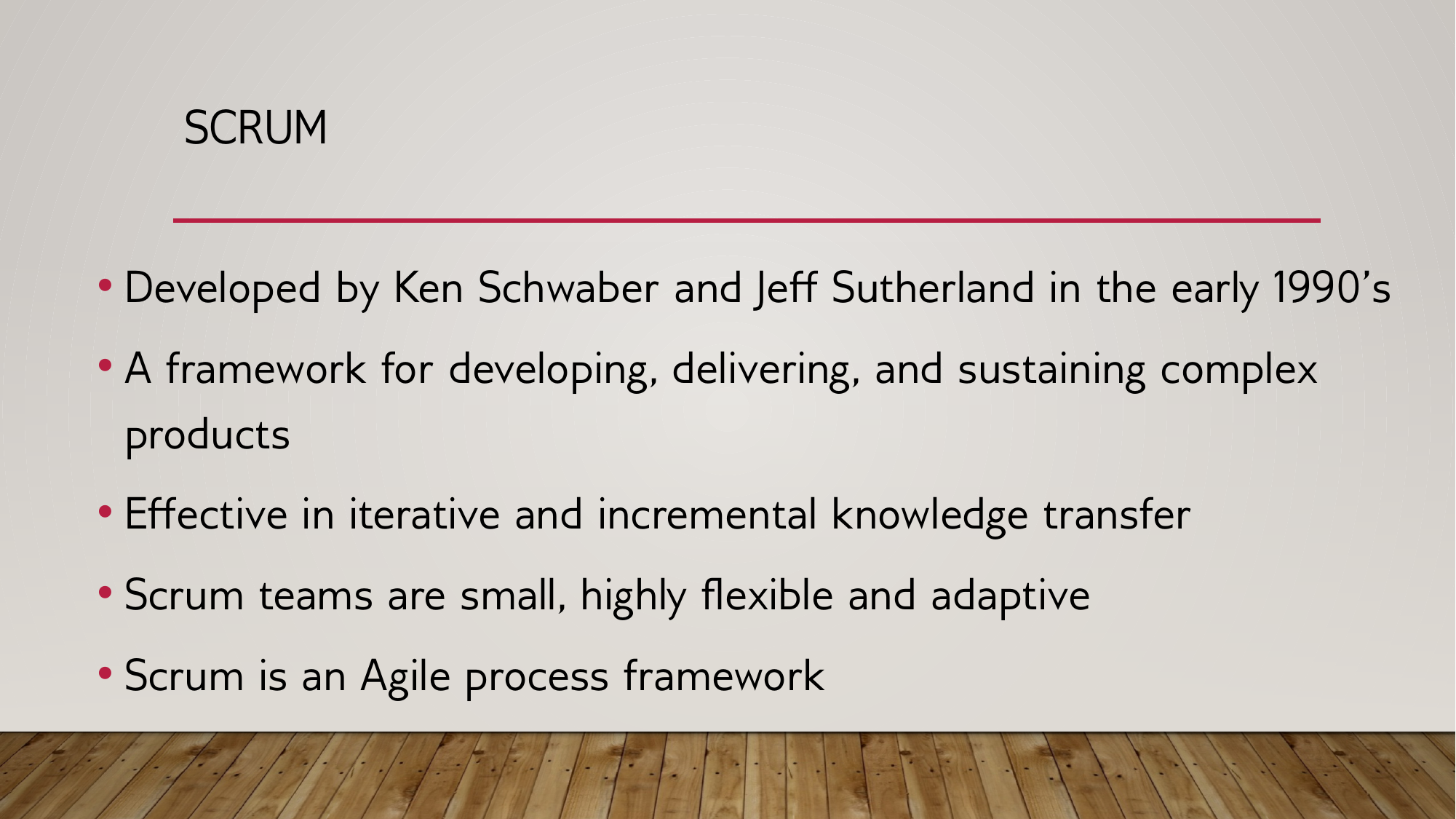

# Scrum
Developed by Ken Schwaber and Jeff Sutherland in the early 1990’s
A framework for developing, delivering, and sustaining complex products
Effective in iterative and incremental knowledge transfer
Scrum teams are small, highly flexible and adaptive
Scrum is an Agile process framework